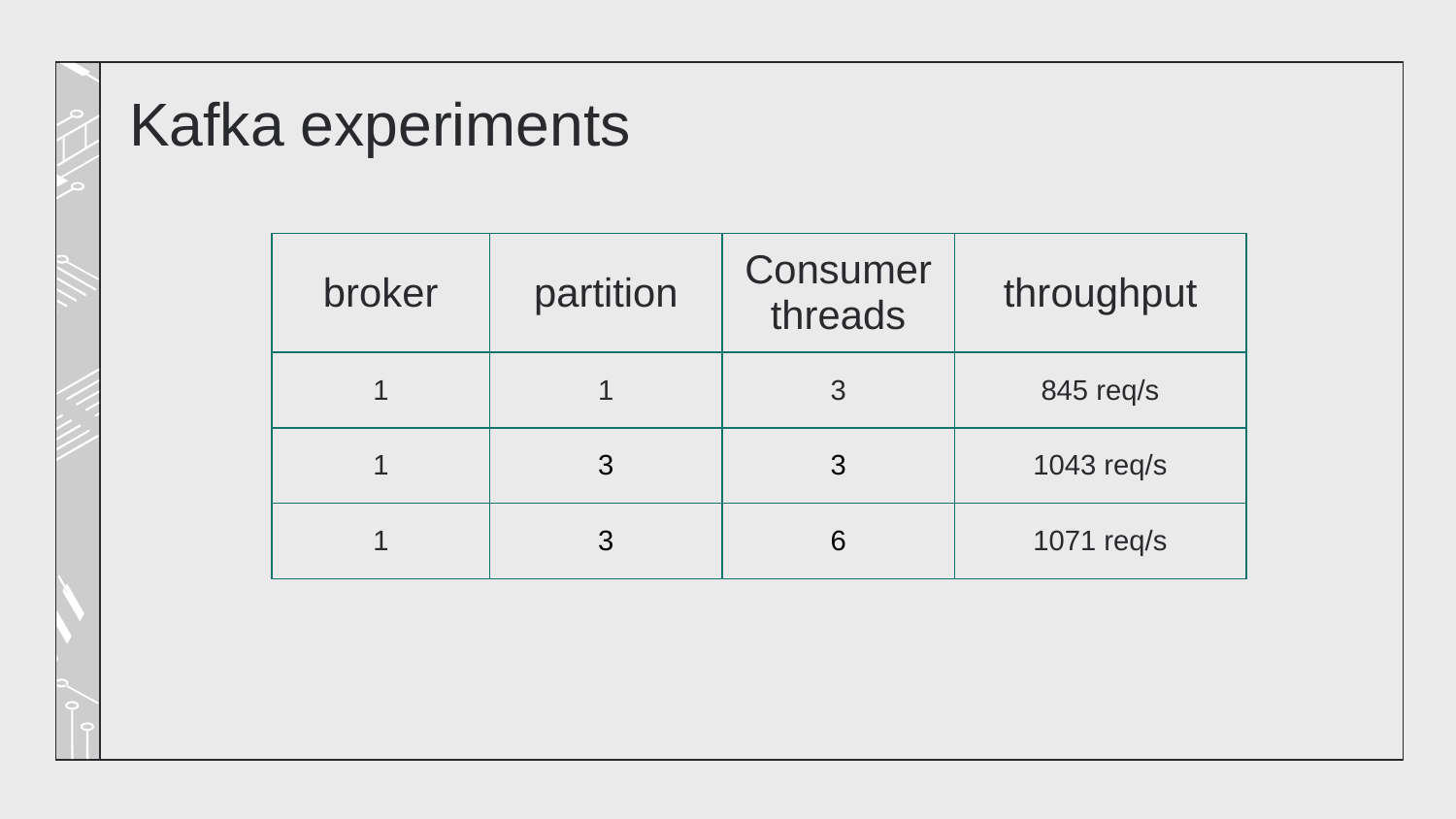

# Kafka experiments
| broker | partition | Consumer threads | throughput |
| --- | --- | --- | --- |
| 1 | 1 | 3 | 845 req/s |
| 1 | 3 | 3 | 1043 req/s |
| 1 | 3 | 6 | 1071 req/s |